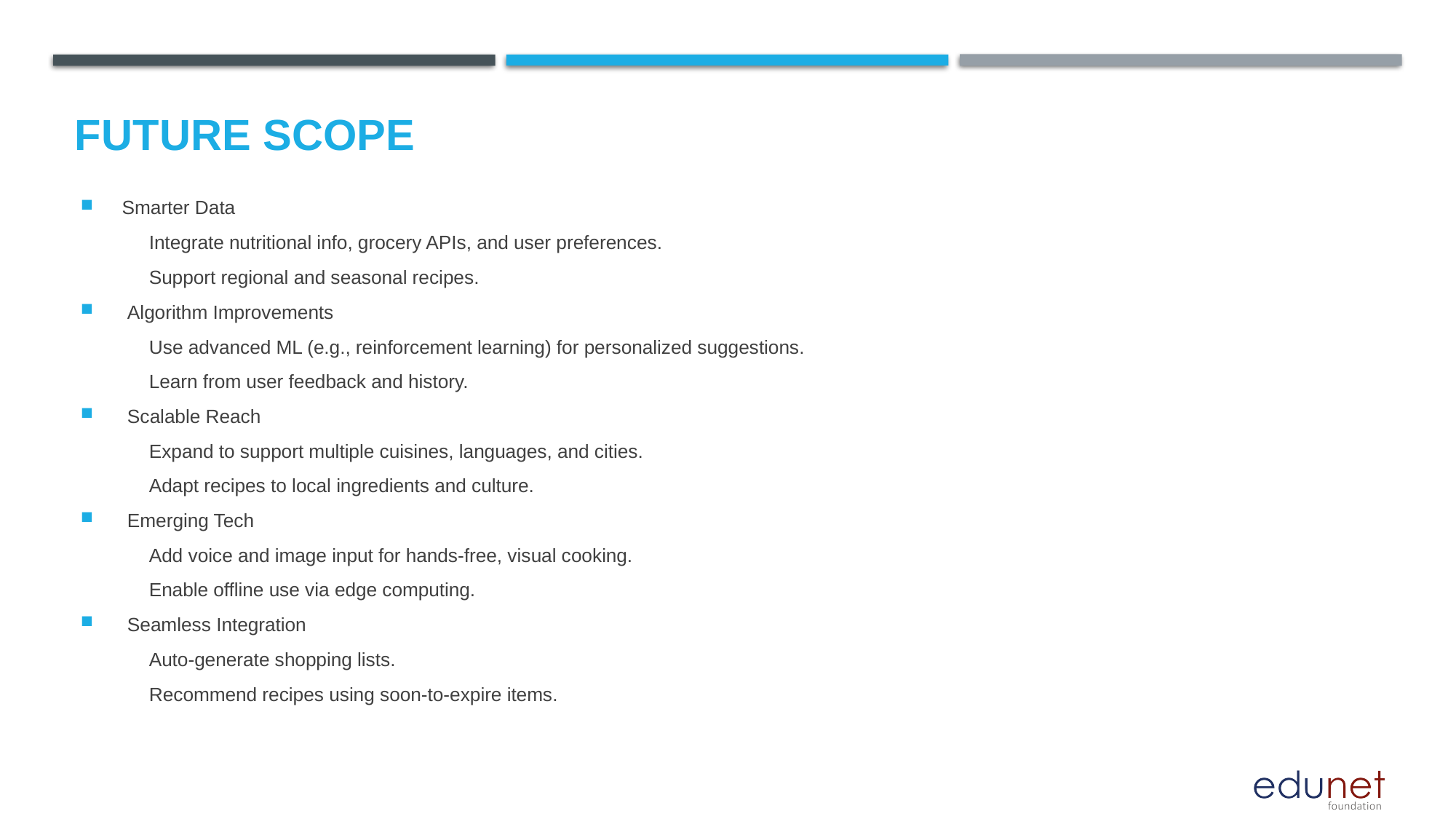

Future scope

Smarter Data
	Integrate nutritional info, grocery APIs, and user preferences.
	Support regional and seasonal recipes.
 Algorithm Improvements
	Use advanced ML (e.g., reinforcement learning) for personalized suggestions.
	Learn from user feedback and history.
 Scalable Reach
	Expand to support multiple cuisines, languages, and cities.
	Adapt recipes to local ingredients and culture.
 Emerging Tech
	Add voice and image input for hands-free, visual cooking.
	Enable offline use via edge computing.
 Seamless Integration
	Auto-generate shopping lists.
	Recommend recipes using soon-to-expire items.